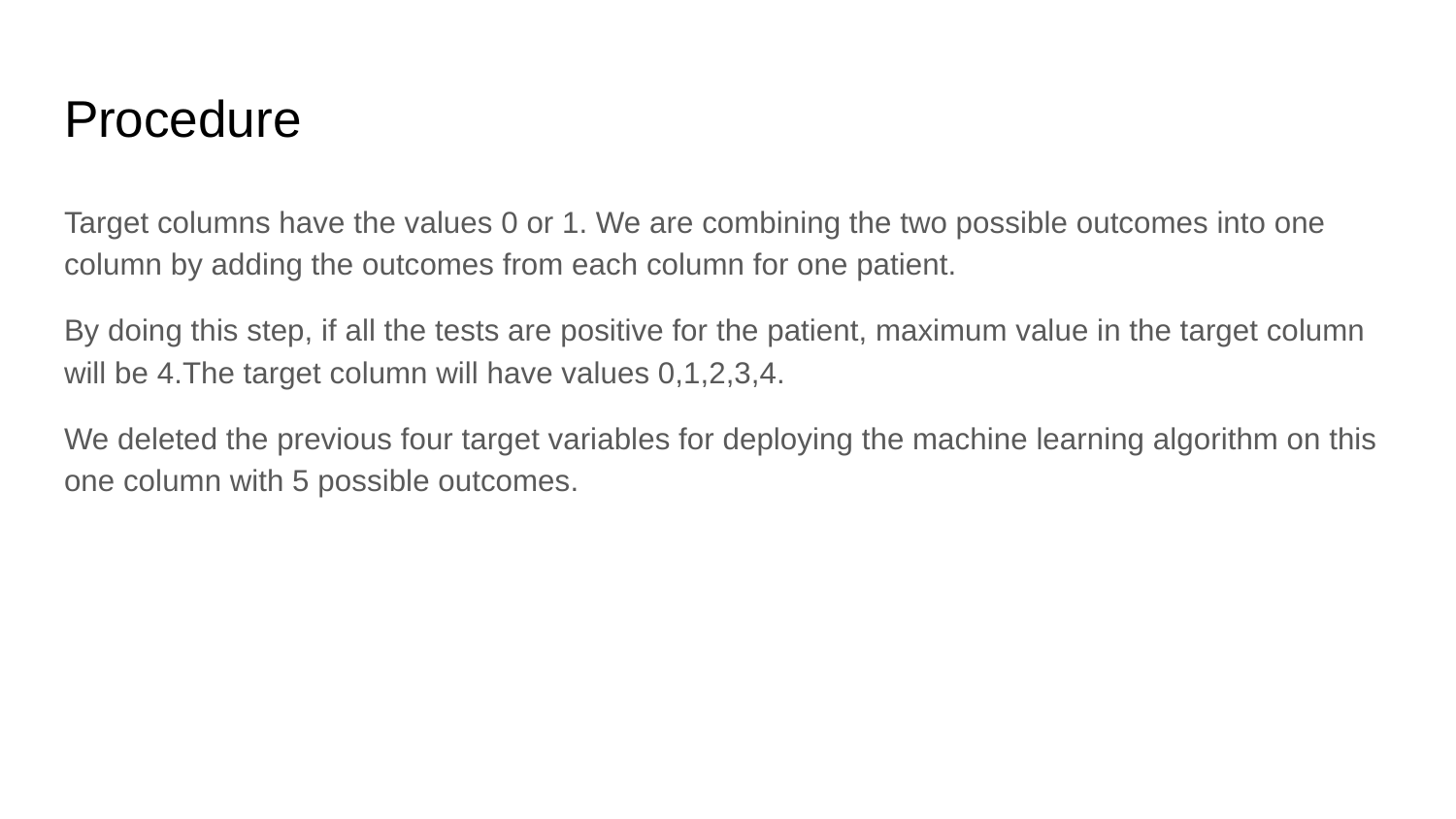

# Procedure
Target columns have the values 0 or 1. We are combining the two possible outcomes into one column by adding the outcomes from each column for one patient.
By doing this step, if all the tests are positive for the patient, maximum value in the target column will be 4.The target column will have values 0,1,2,3,4.
We deleted the previous four target variables for deploying the machine learning algorithm on this one column with 5 possible outcomes.